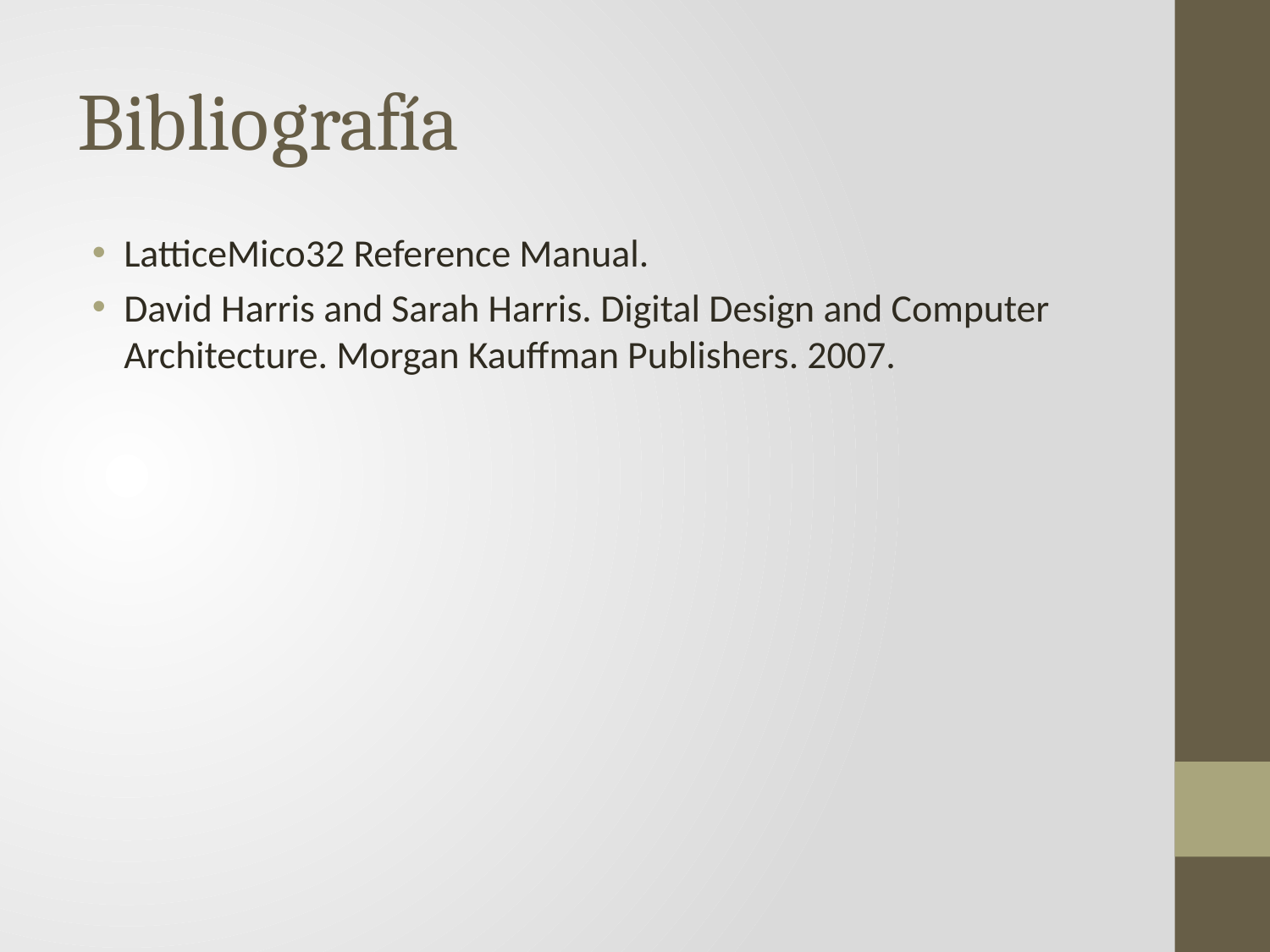

# Bibliografía
LatticeMico32 Reference Manual.
David Harris and Sarah Harris. Digital Design and Computer Architecture. Morgan Kauffman Publishers. 2007.